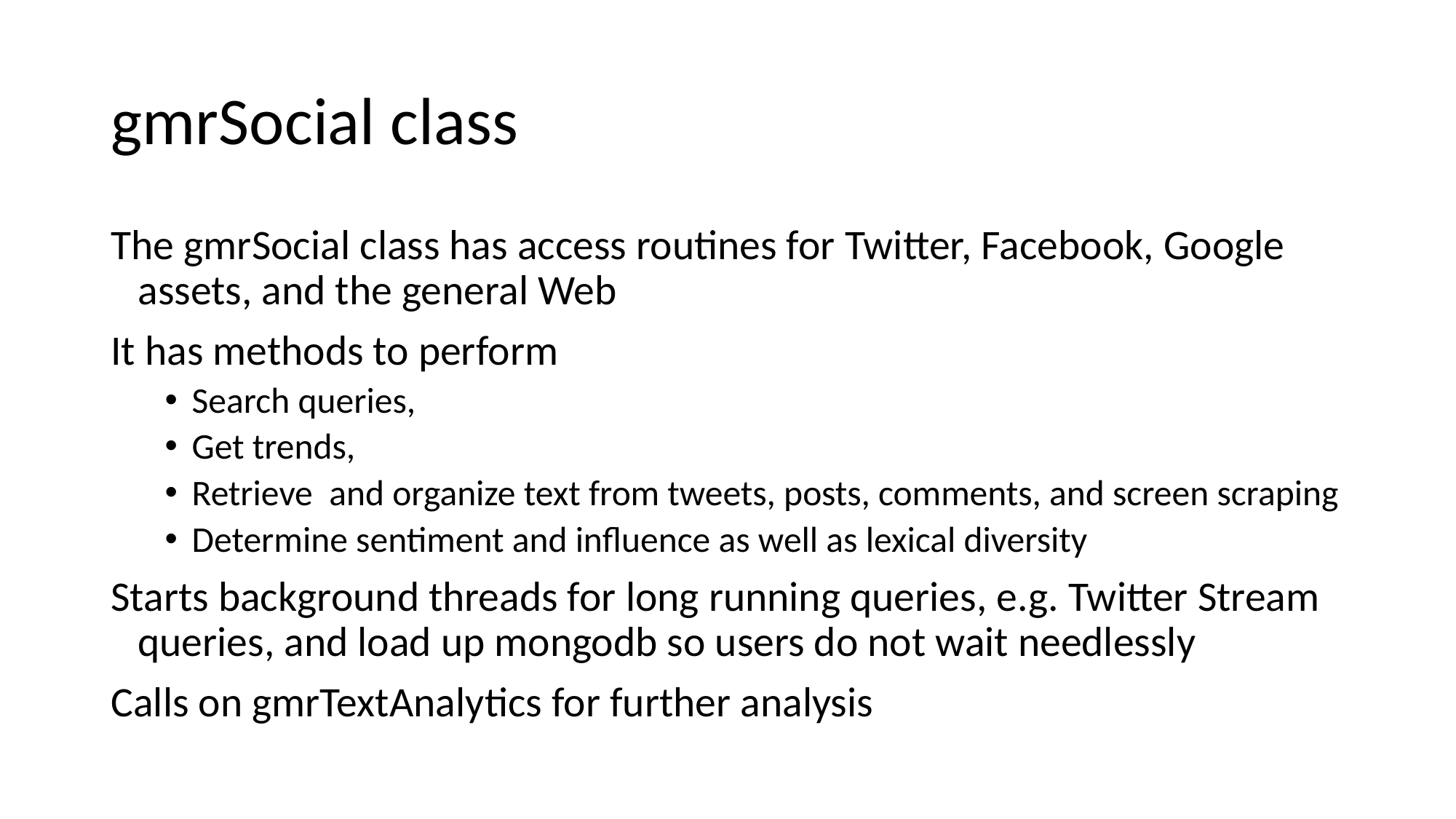

# gmrSocial class
The gmrSocial class has access routines for Twitter, Facebook, Google assets, and the general Web
It has methods to perform
Search queries,
Get trends,
Retrieve  and organize text from tweets, posts, comments, and screen scraping
Determine sentiment and influence as well as lexical diversity
Starts background threads for long running queries, e.g. Twitter Stream queries, and load up mongodb so users do not wait needlessly
Calls on gmrTextAnalytics for further analysis